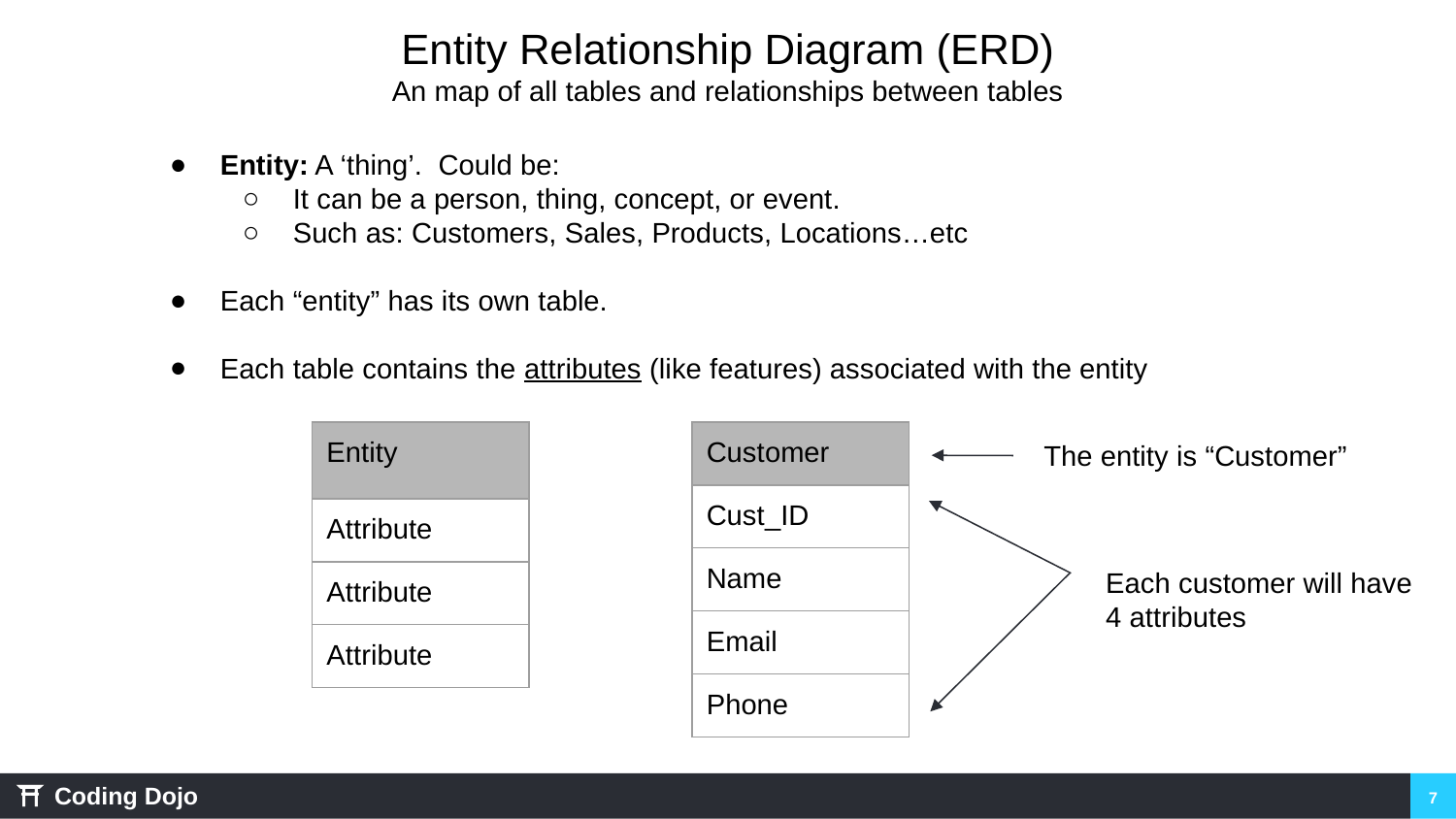

Entity Relationship Diagram (ERD)
An map of all tables and relationships between tables

Entity: A ‘thing’.  Could be:
It can be a person, thing, concept, or event.
Such as: Customers, Sales, Products, Locations…etc

Each “entity” has its own table.

Each table contains the attributes (like features) associated with the entity
| Entity |
| --- |
| Attribute |
| Attribute |
| Attribute |
| Customer |
| --- |
| Cust\_ID |
| Name |
| Email |
| Phone |
The entity is “Customer”
Each customer will have 4 attributes